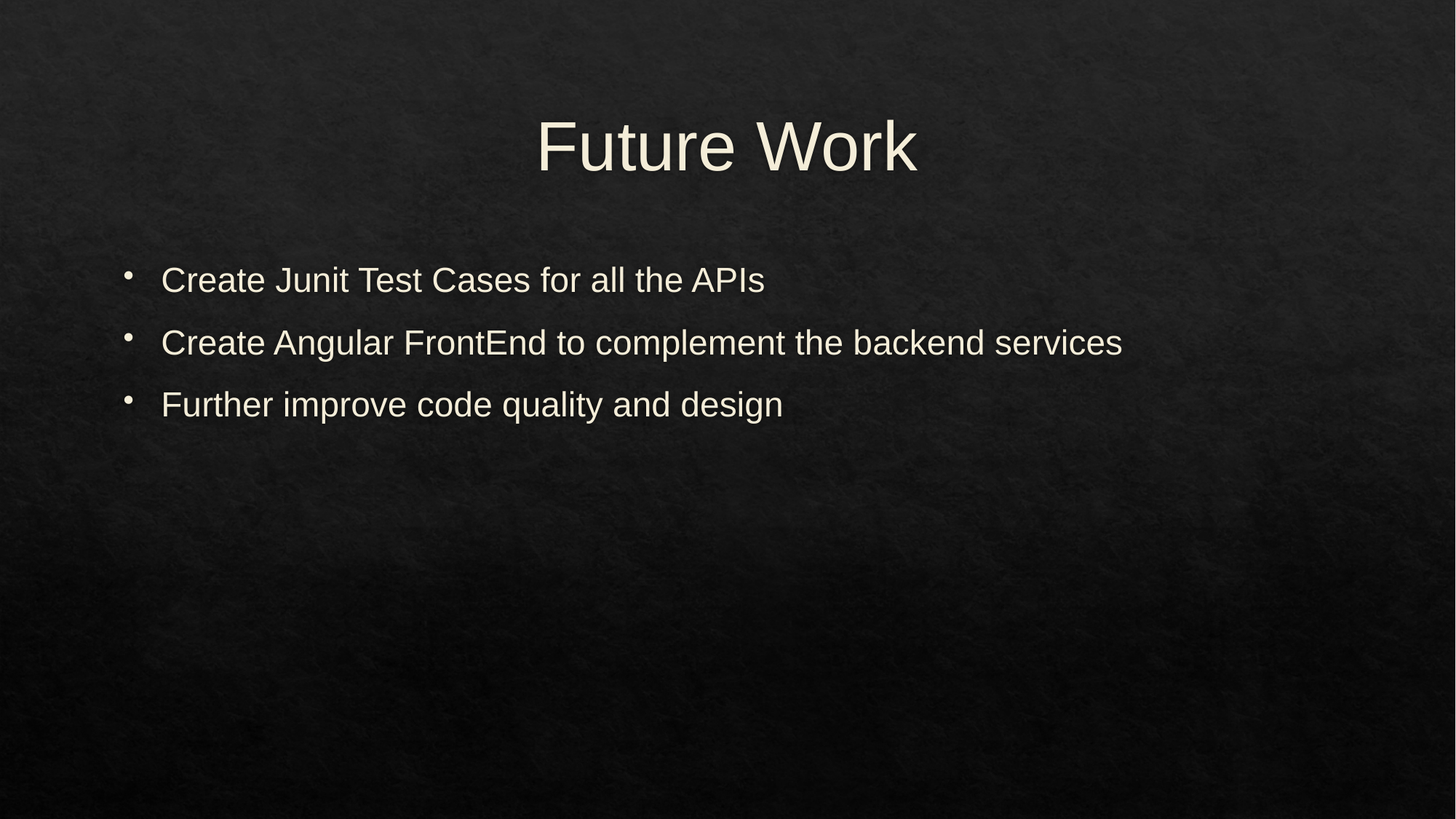

# Future Work
Create Junit Test Cases for all the APIs
Create Angular FrontEnd to complement the backend services
Further improve code quality and design